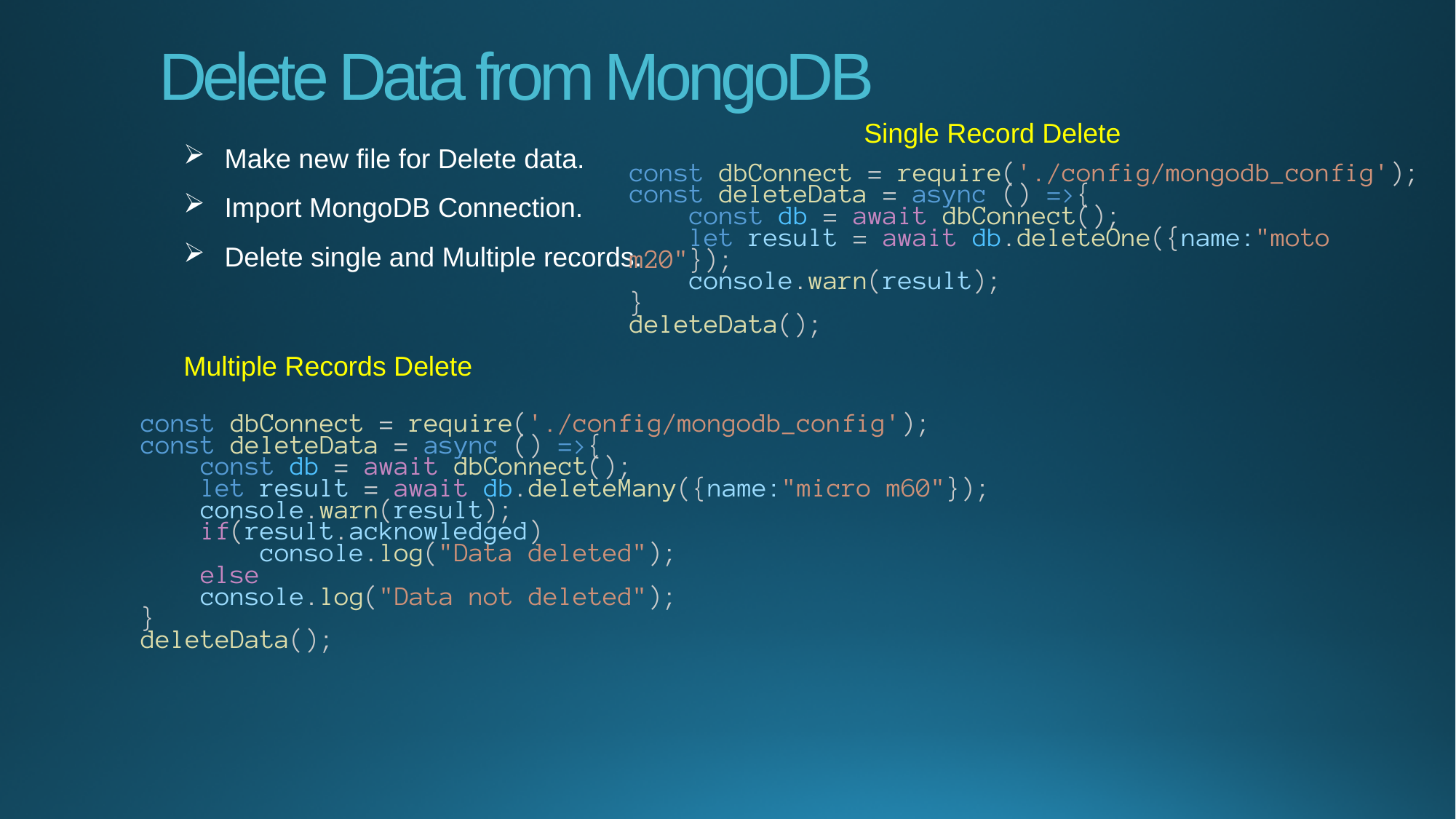

# Delete Data from MongoDB

Single Record Delete
Make new file for Delete data.
Import MongoDB Connection.
Delete single and Multiple records.
const dbConnect = require('./config/mongodb_config');
const deleteData = async () =>{
    const db = await dbConnect();
    let result = await db.deleteOne({name:"moto m20"});
    console.warn(result);
}
deleteData();
Multiple Records Delete
const dbConnect = require('./config/mongodb_config');
const deleteData = async () =>{
    const db = await dbConnect();
    let result = await db.deleteMany({name:"micro m60"});
    console.warn(result);
    if(result.acknowledged)
        console.log("Data deleted");
    else
    console.log("Data not deleted");
}
deleteData();